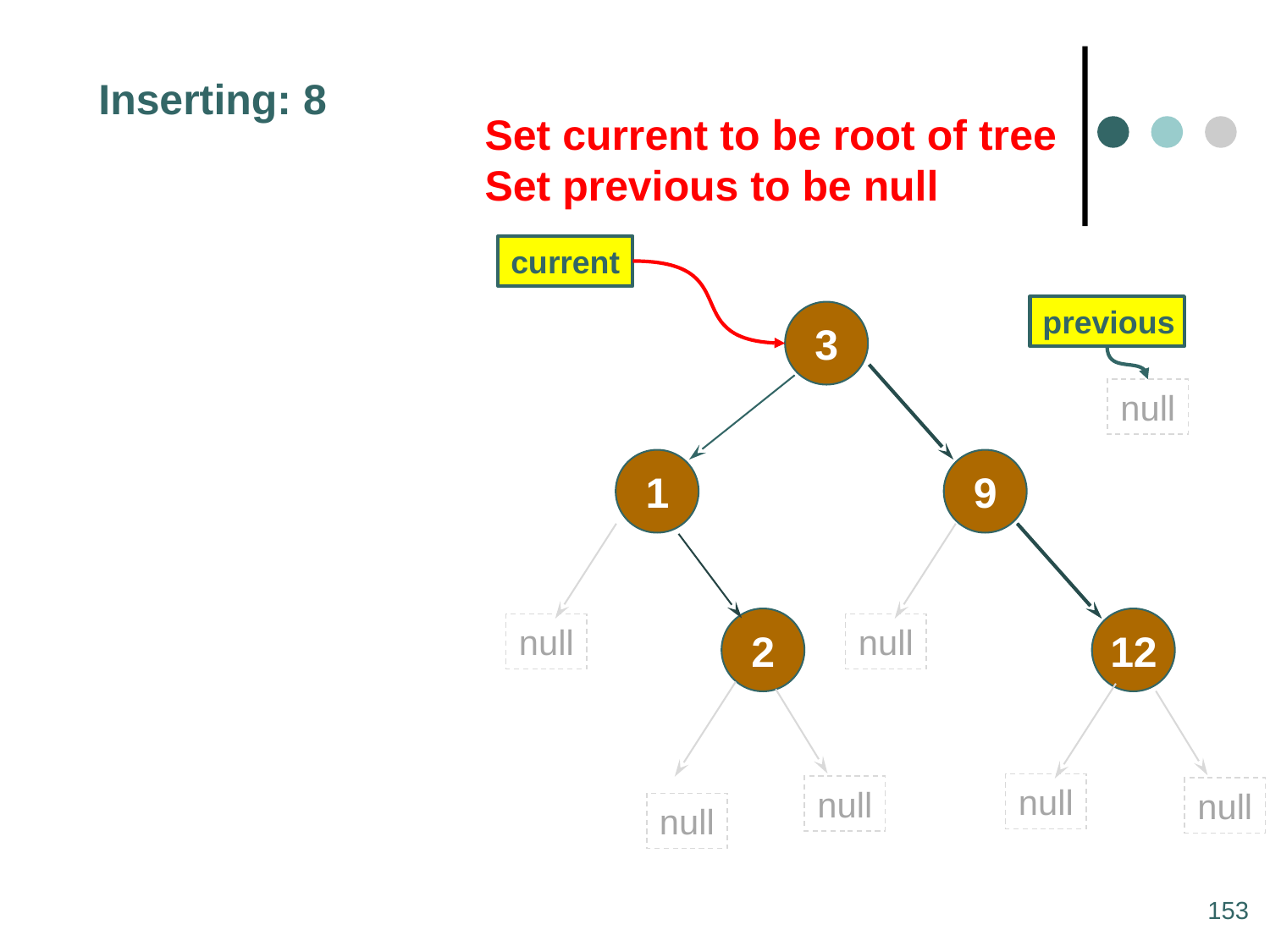

Inserting: 8
Set current to be root of tree
Set previous to be null
current
previous

3

null

1
9

null
null
2
12

null
null
null
null
153